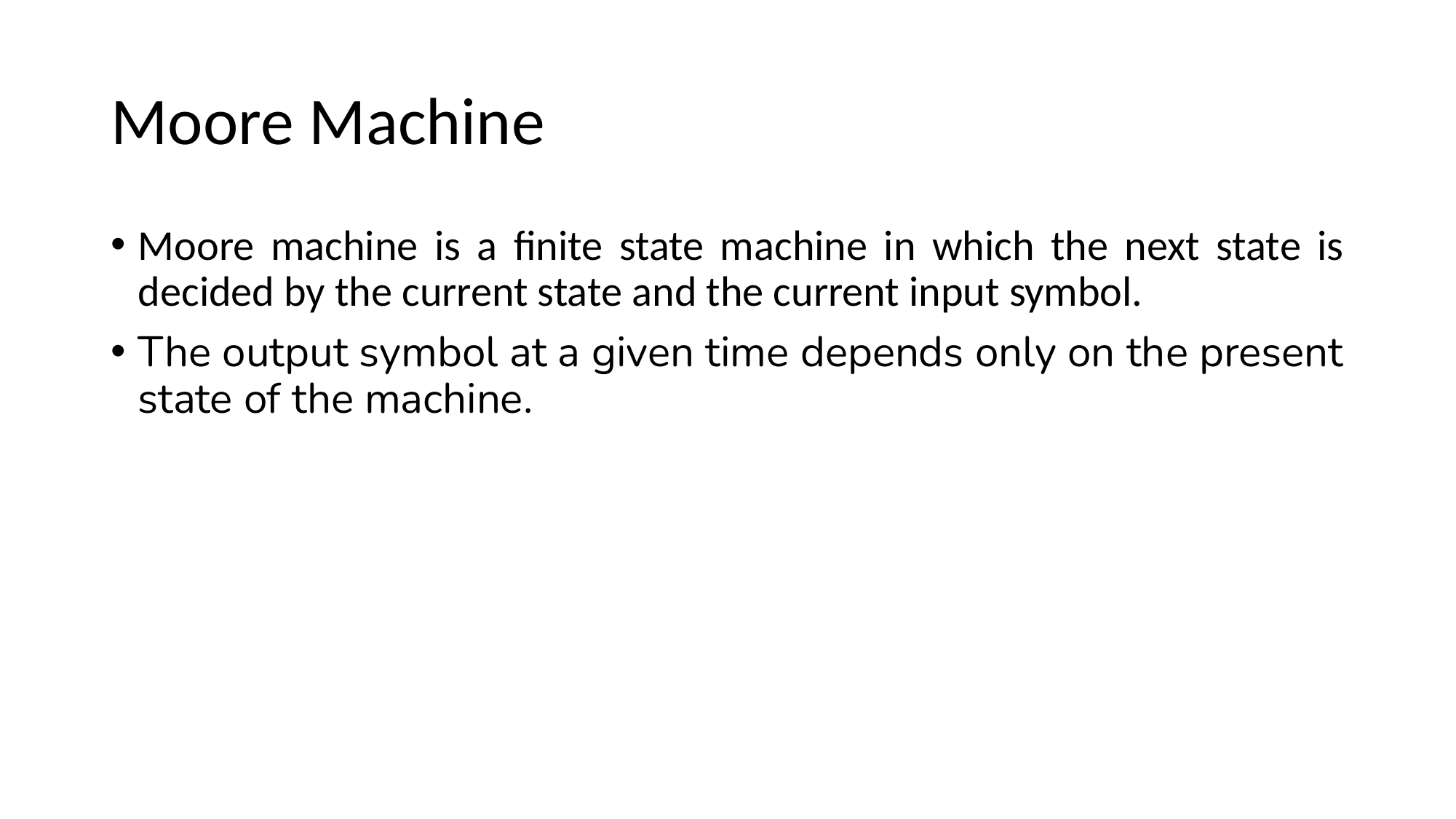

# Moore Machine
Moore machine is a finite state machine in which the next state is decided by the current state and the current input symbol.
The output symbol at a given time depends only on the present state of the machine.